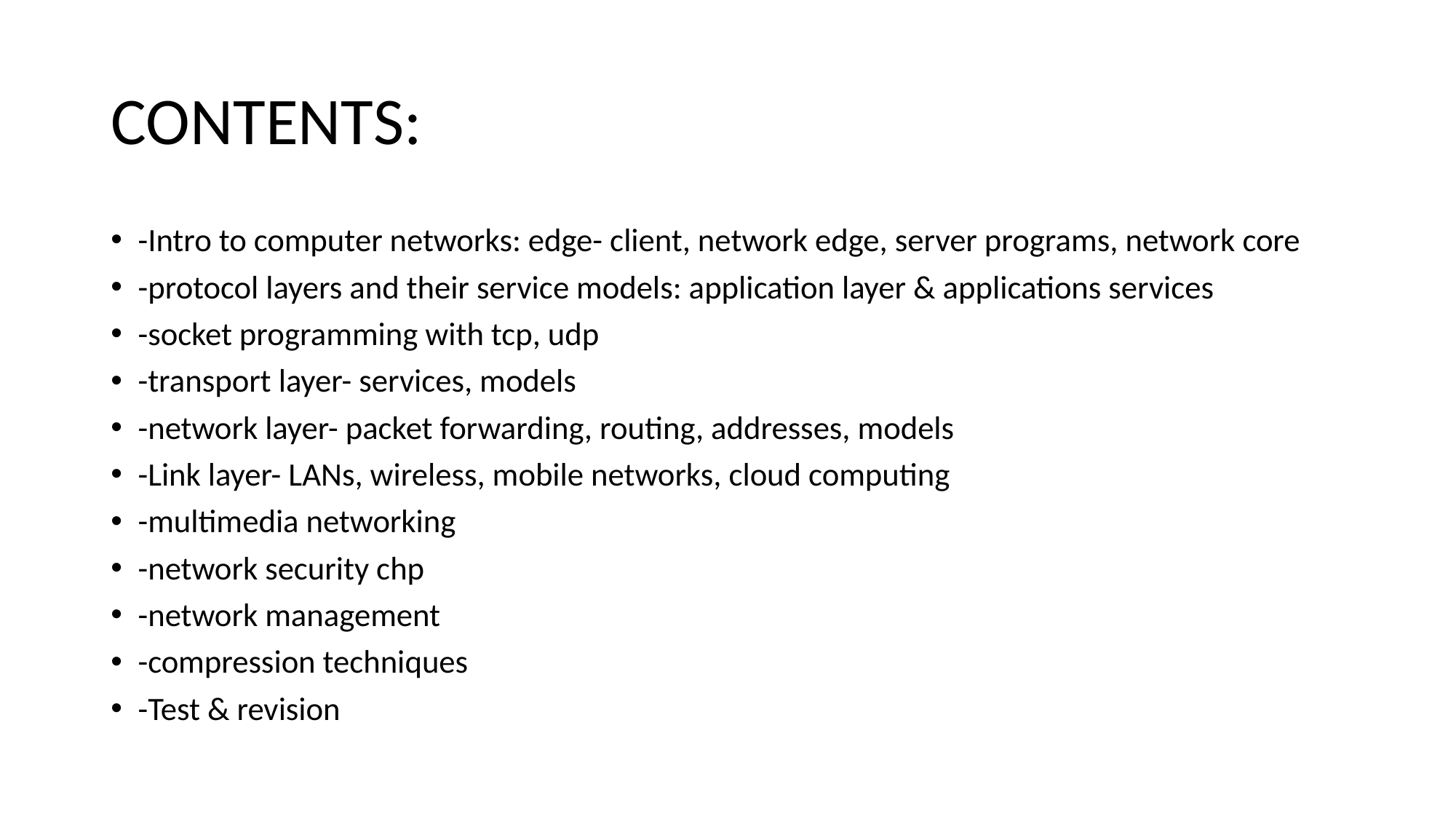

# CONTENTS:
-Intro to computer networks: edge- client, network edge, server programs, network core
-protocol layers and their service models: application layer & applications services
-socket programming with tcp, udp
-transport layer- services, models
-network layer- packet forwarding, routing, addresses, models
-Link layer- LANs, wireless, mobile networks, cloud computing
-multimedia networking
-network security chp
-network management
-compression techniques
-Test & revision